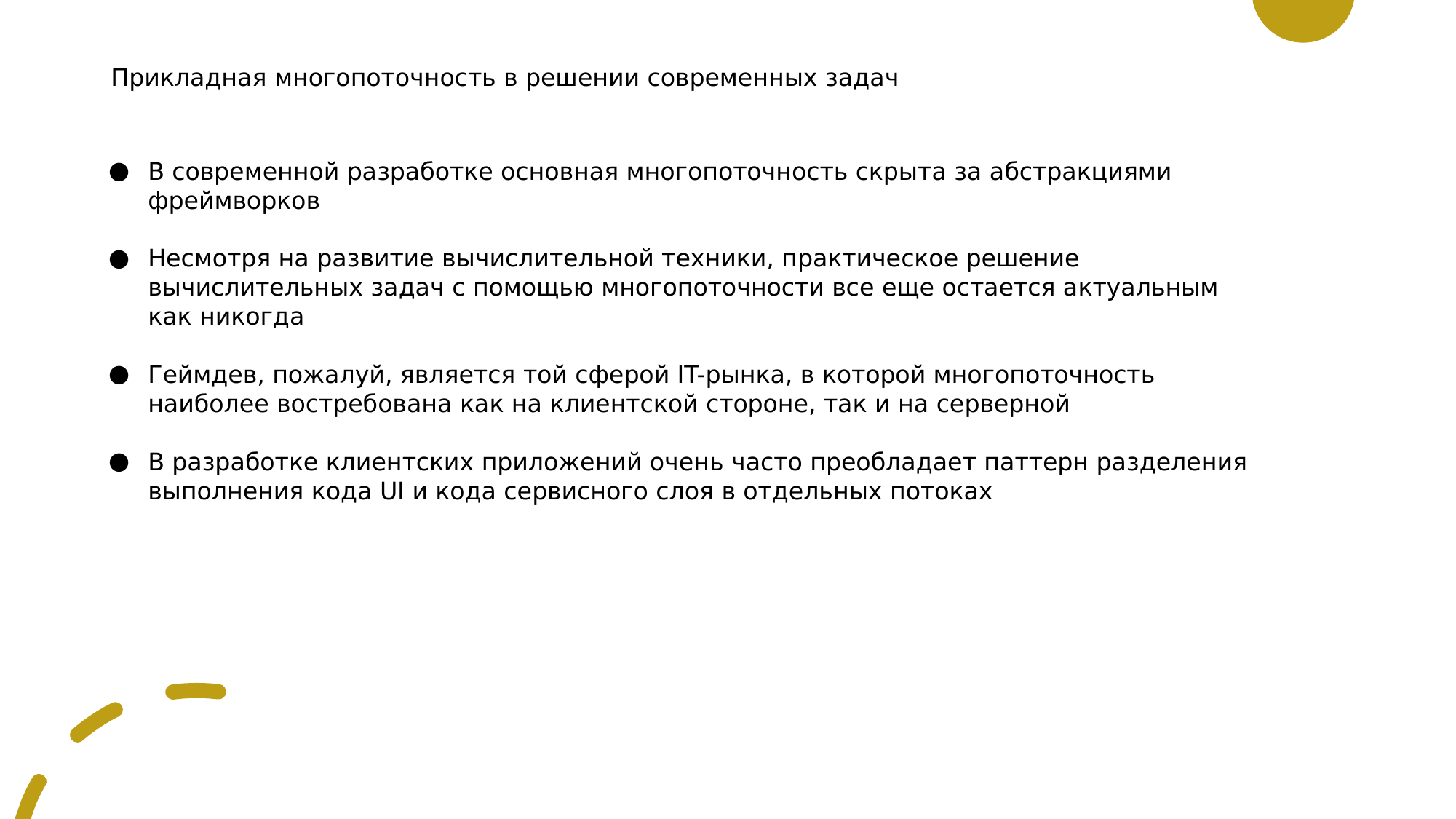

# Прикладная многопоточность в решении современных задач
В современной разработке основная многопоточность скрыта за абстракциями фреймворков

Несмотря на развитие вычислительной техники, практическое решение вычислительных задач с помощью многопоточности все еще остается актуальным как никогда

Геймдев, пожалуй, является той сферой IT-рынка, в которой многопоточность наиболее востребована как на клиентской стороне, так и на серверной

В разработке клиентских приложений очень часто преобладает паттерн разделения выполнения кода UI и кода сервисного слоя в отдельных потоках